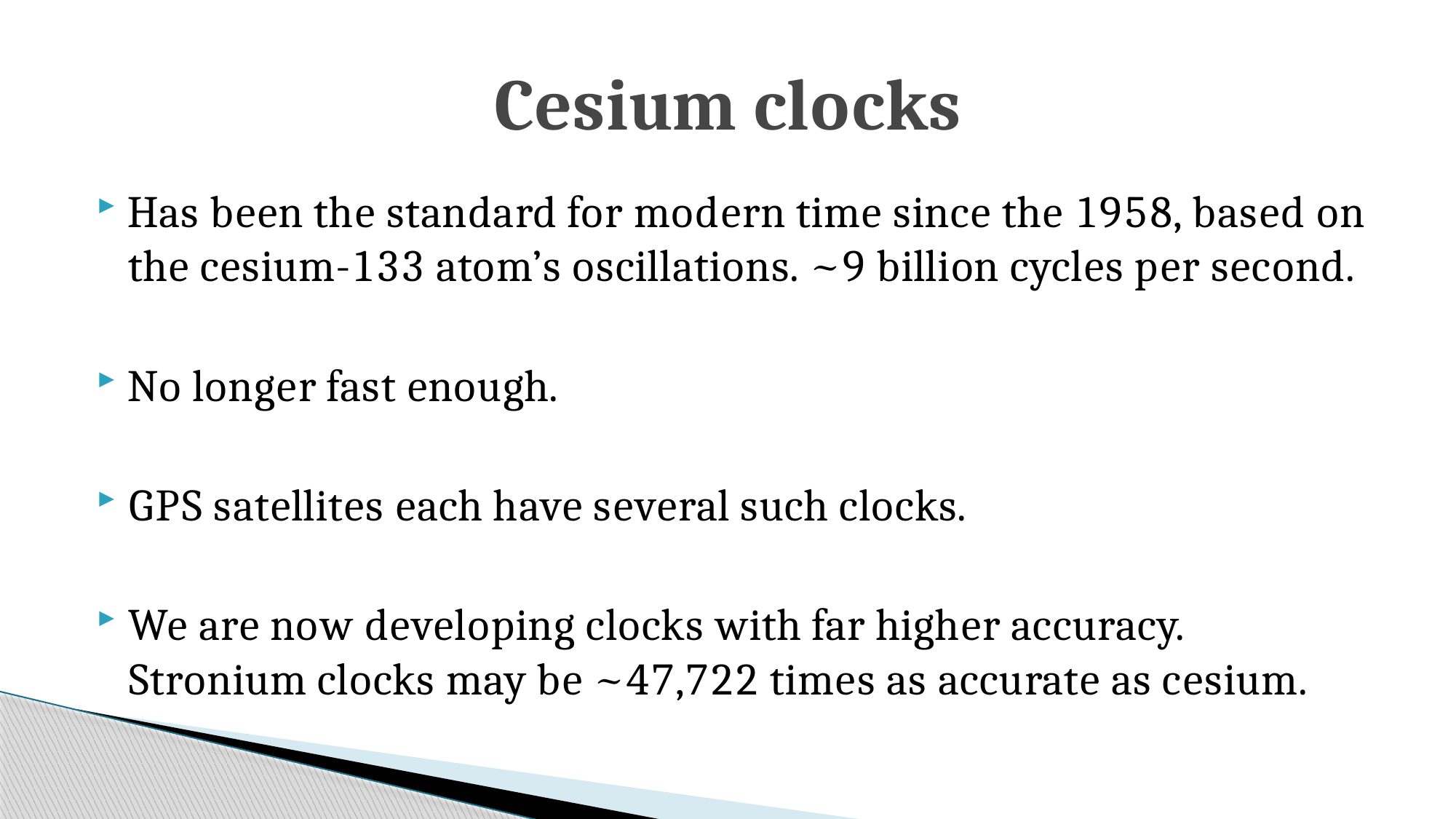

# Cesium clocks
Has been the standard for modern time since the 1958, based on the cesium-133 atom’s oscillations. ~9 billion cycles per second.

No longer fast enough.

GPS satellites each have several such clocks.

We are now developing clocks with far higher accuracy. Stronium clocks may be ~47,722 times as accurate as cesium.